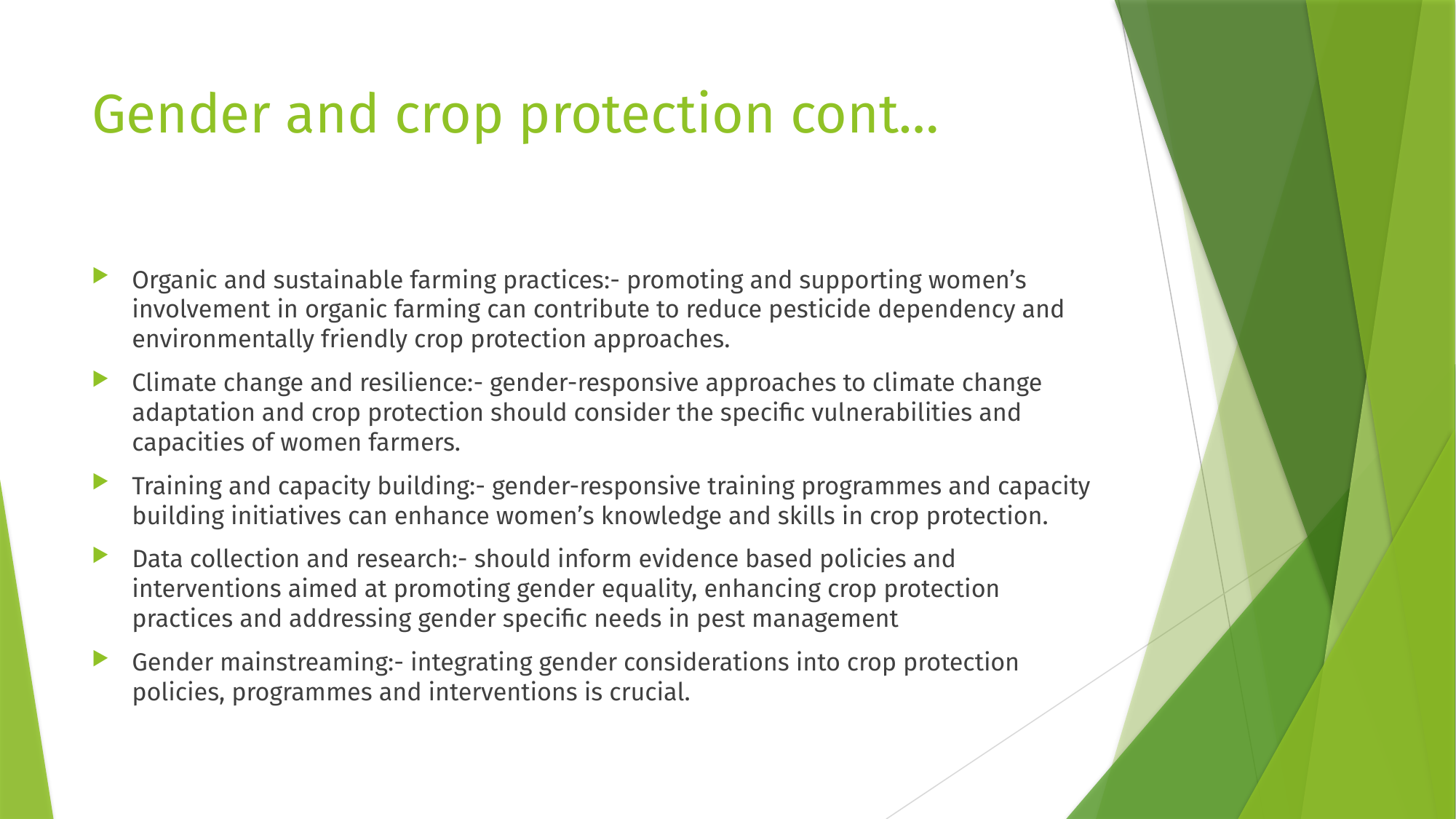

# Gender and crop protection cont…
Organic and sustainable farming practices:- promoting and supporting women’s involvement in organic farming can contribute to reduce pesticide dependency and environmentally friendly crop protection approaches.
Climate change and resilience:- gender-responsive approaches to climate change adaptation and crop protection should consider the specific vulnerabilities and capacities of women farmers.
Training and capacity building:- gender-responsive training programmes and capacity building initiatives can enhance women’s knowledge and skills in crop protection.
Data collection and research:- should inform evidence based policies and interventions aimed at promoting gender equality, enhancing crop protection practices and addressing gender specific needs in pest management
Gender mainstreaming:- integrating gender considerations into crop protection policies, programmes and interventions is crucial.